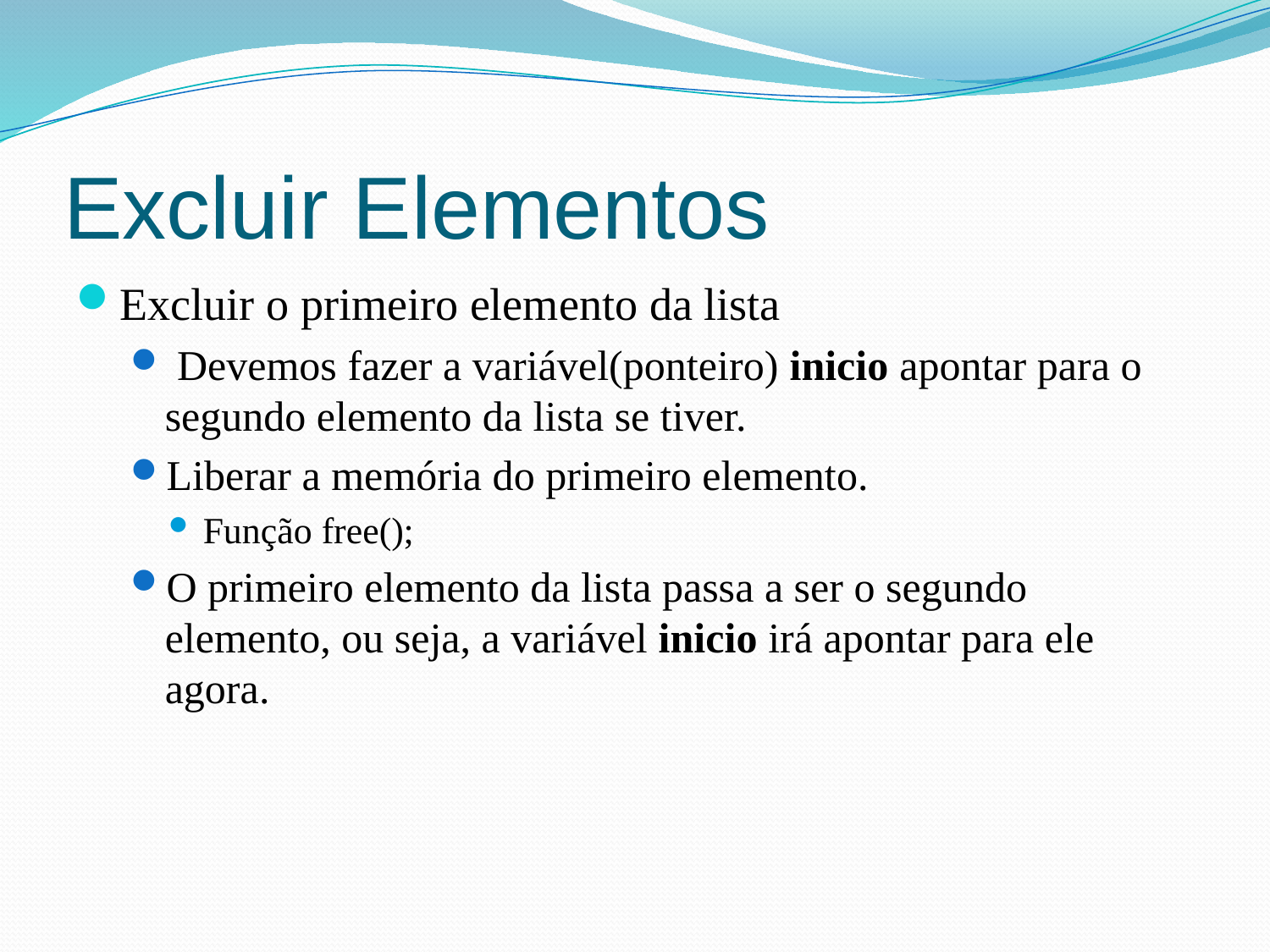

# Excluir Elementos
Excluir o primeiro elemento da lista
 Devemos fazer a variável(ponteiro) inicio apontar para o segundo elemento da lista se tiver.
Liberar a memória do primeiro elemento.
Função free();
O primeiro elemento da lista passa a ser o segundo elemento, ou seja, a variável inicio irá apontar para ele agora.